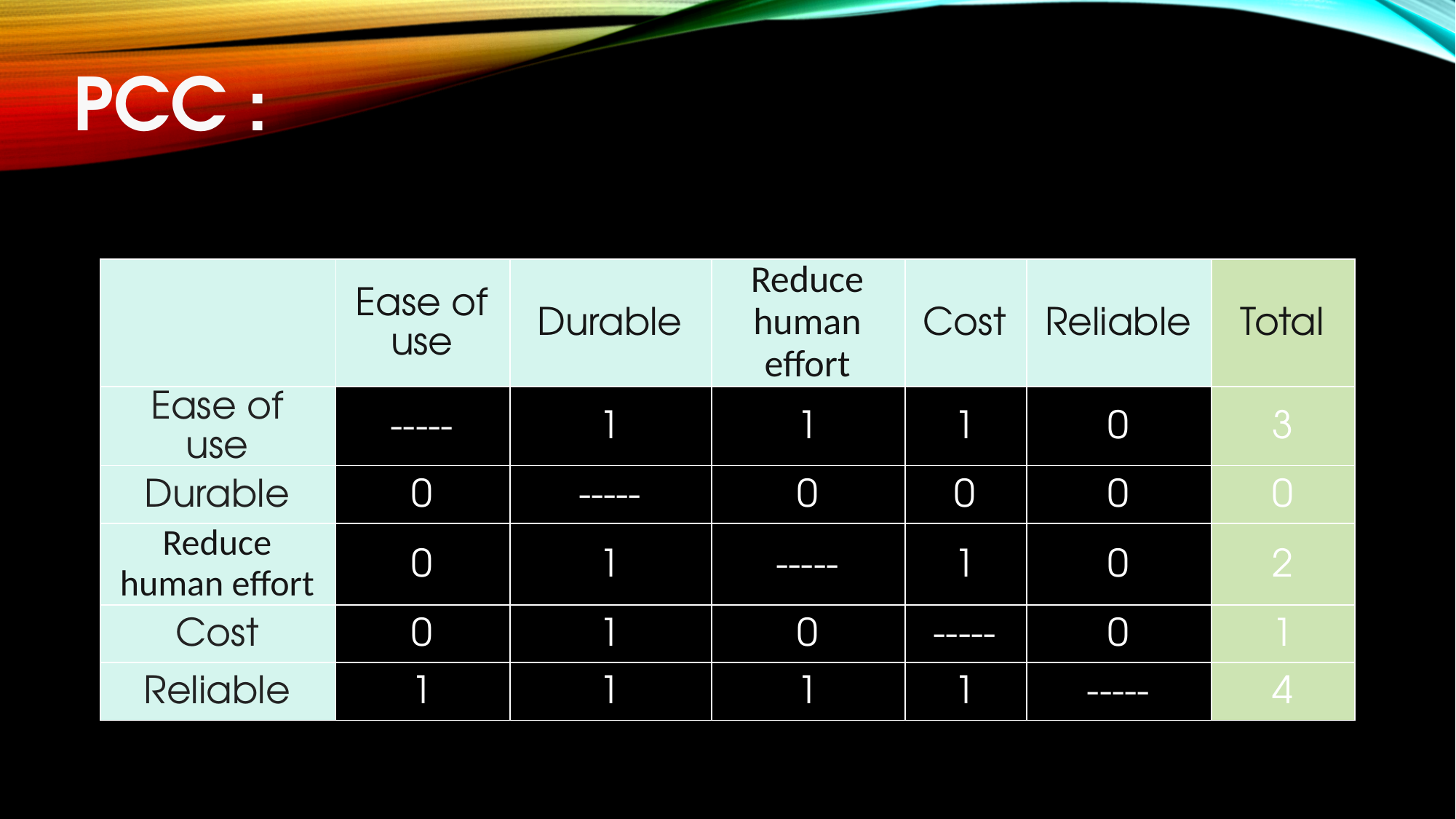

PCC :
|  | Ease of use | Durable | Reduce human effort | Cost | Reliable | Total |
| --- | --- | --- | --- | --- | --- | --- |
| Ease of use | ----- | 1 | 1 | 1 | 0 | 3 |
| Durable | 0 | ----- | 0 | 0 | 0 | 0 |
| Reduce human effort | 0 | 1 | ----- | 1 | 0 | 2 |
| Cost | 0 | 1 | 0 | ----- | 0 | 1 |
| Reliable | 1 | 1 | 1 | 1 | ----- | 4 |